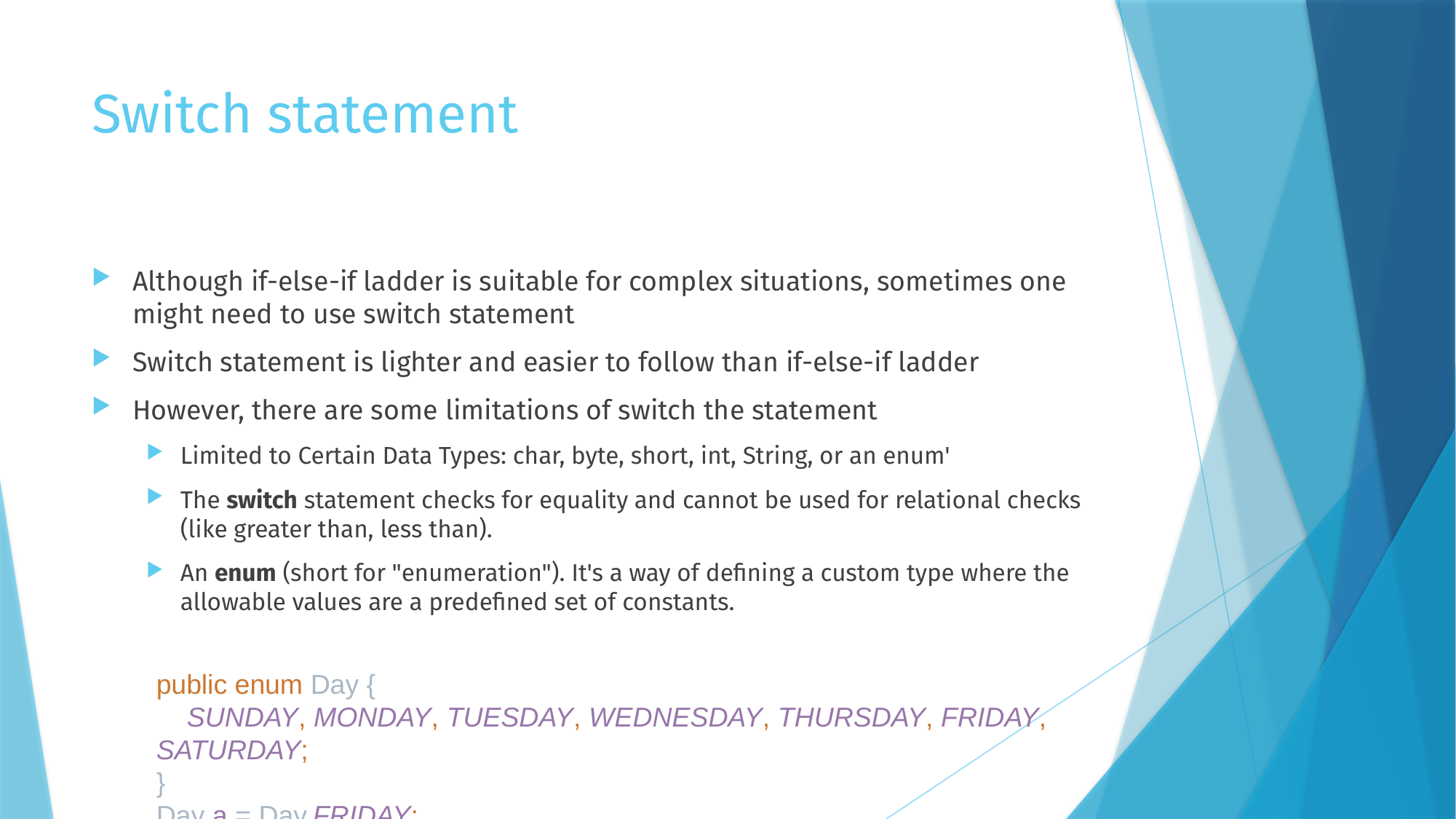

# Switch statement
Although if-else-if ladder is suitable for complex situations, sometimes one might need to use switch statement
Switch statement is lighter and easier to follow than if-else-if ladder
However, there are some limitations of switch the statement
Limited to Certain Data Types: char, byte, short, int, String, or an enum'
The switch statement checks for equality and cannot be used for relational checks (like greater than, less than).
An enum (short for "enumeration"). It's a way of defining a custom type where the allowable values are a predefined set of constants.

public enum Day {
    SUNDAY, MONDAY, TUESDAY, WEDNESDAY, THURSDAY, FRIDAY, SATURDAY;
}
Day a = Day.FRIDAY;